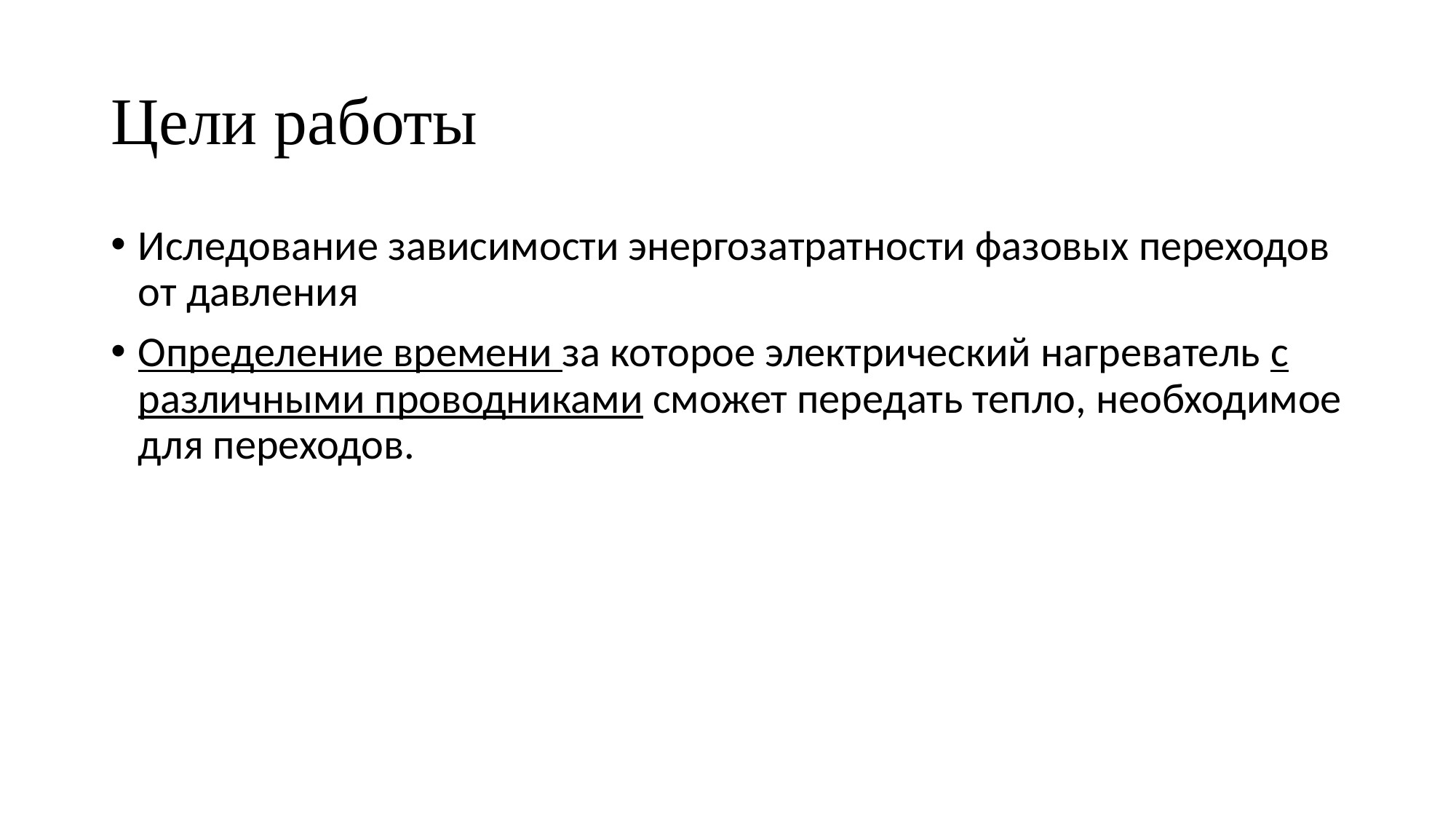

# Цели работы
Иследование зависимости энергозатратности фазовых переходов от давления
Определение времени за которое электрический нагреватель с различными проводниками сможет передать тепло, необходимое для переходов.